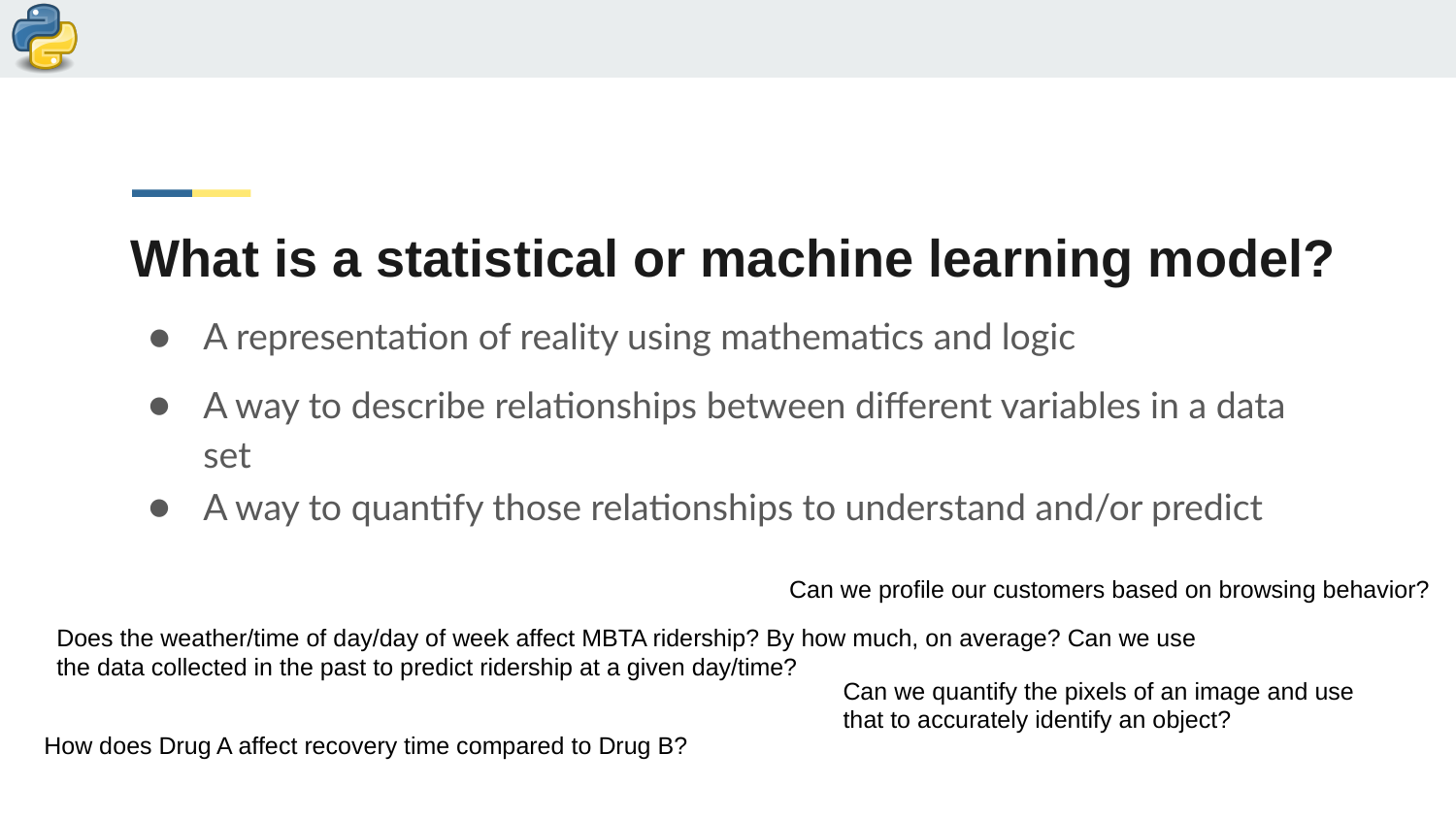

# What is a statistical or machine learning model?
A representation of reality using mathematics and logic
A way to describe relationships between different variables in a data set
A way to quantify those relationships to understand and/or predict
Can we profile our customers based on browsing behavior?
Does the weather/time of day/day of week affect MBTA ridership? By how much, on average? Can we use the data collected in the past to predict ridership at a given day/time?
Can we quantify the pixels of an image and use that to accurately identify an object?
How does Drug A affect recovery time compared to Drug B?